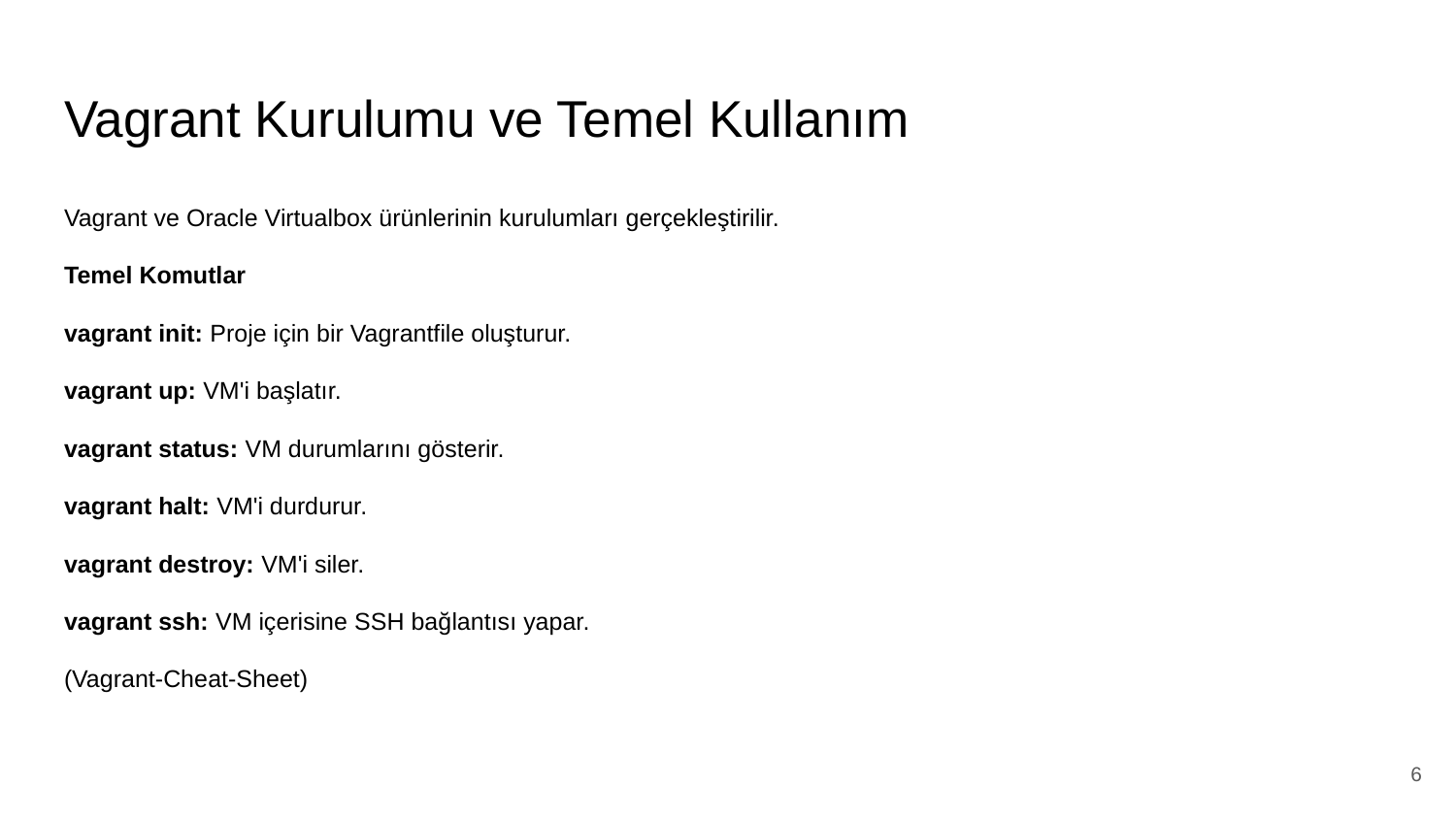

# Vagrant Kurulumu ve Temel Kullanım
Vagrant ve Oracle Virtualbox ürünlerinin kurulumları gerçekleştirilir.
Temel Komutlar
vagrant init: Proje için bir Vagrantfile oluşturur.
vagrant up: VM'i başlatır.
vagrant status: VM durumlarını gösterir.
vagrant halt: VM'i durdurur.
vagrant destroy: VM'i siler.
vagrant ssh: VM içerisine SSH bağlantısı yapar.
(Vagrant-Cheat-Sheet)
6